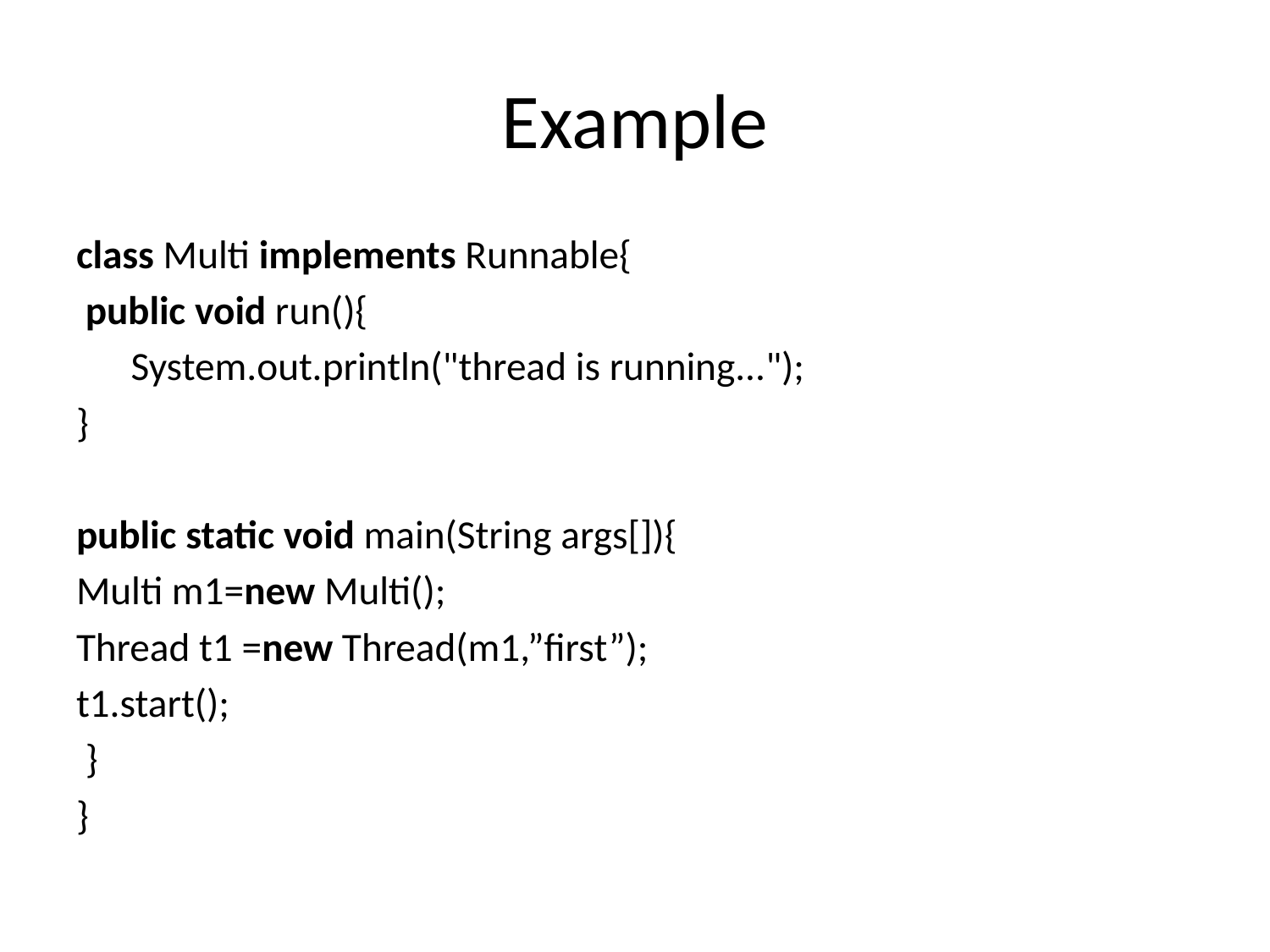

# Example
class Multi implements Runnable{
 public void run(){
      System.out.println("thread is running...");
}

public static void main(String args[]){
Multi m1=new Multi();
Thread t1 =new Thread(m1,”first”);
t1.start();
 }
}